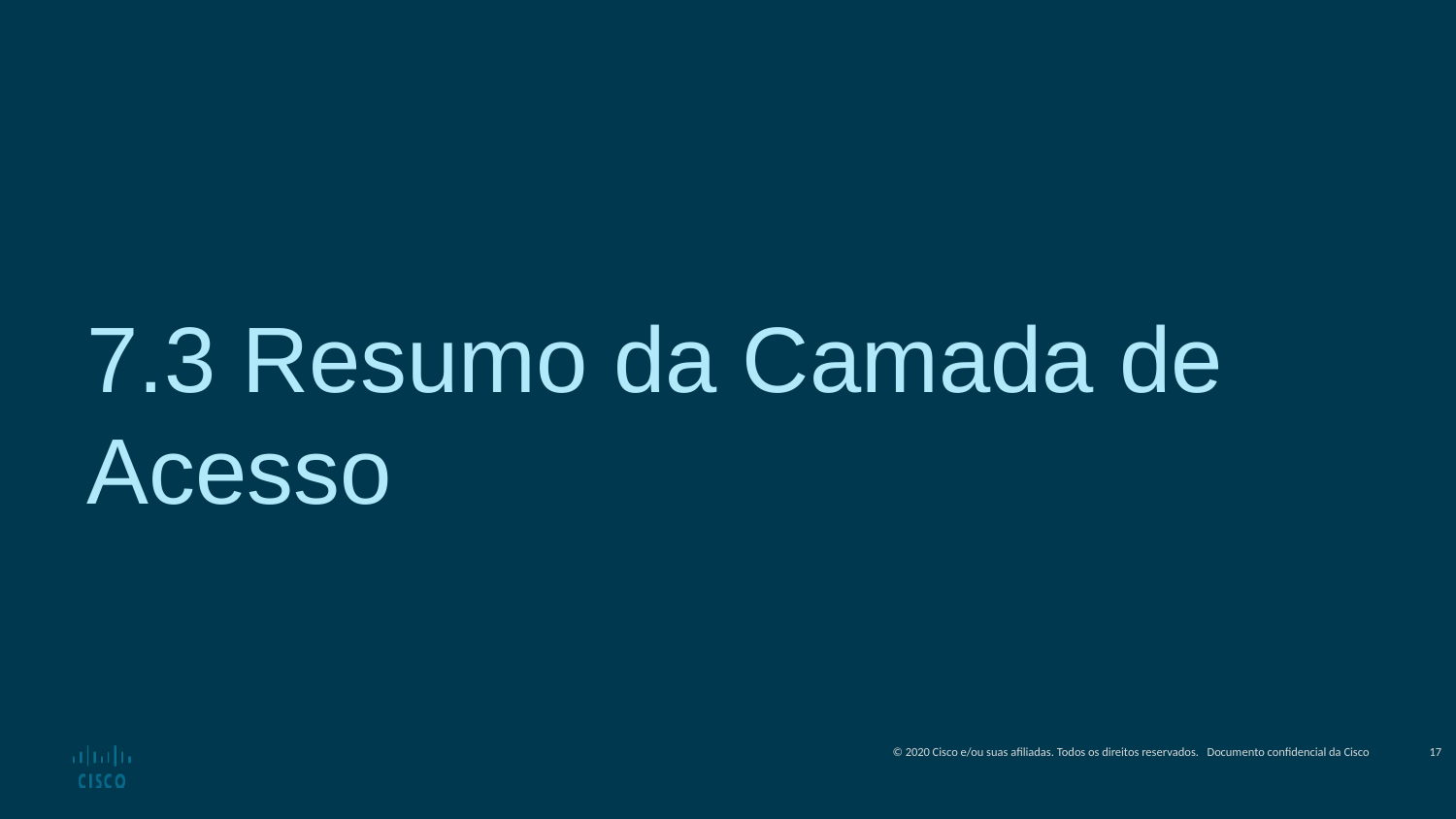

7.3 Resumo da Camada de Acesso
17